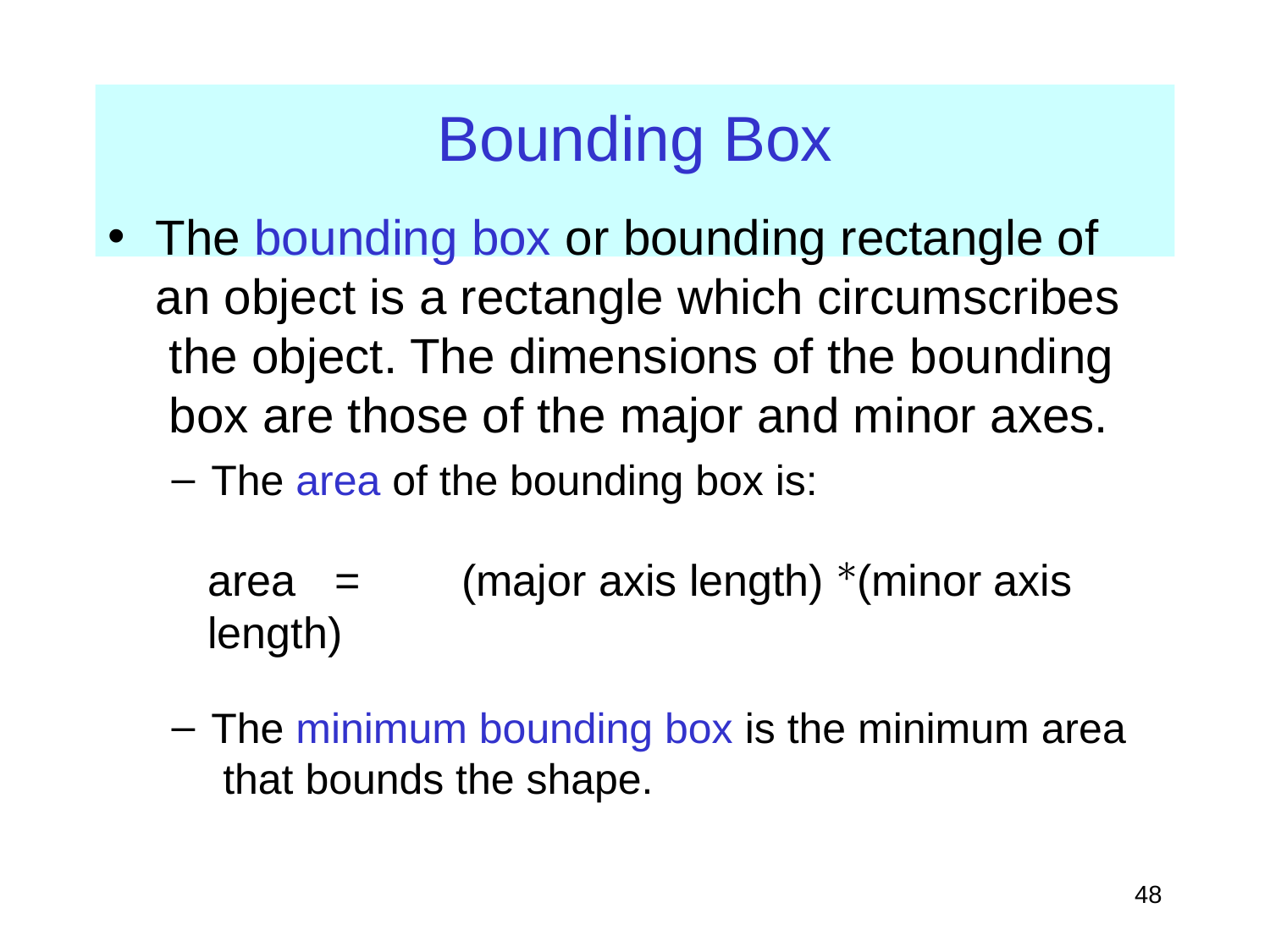

# Bounding Box
The bounding box or bounding rectangle of  an object is a rectangle which circumscribes  the object. The dimensions of the bounding  box are those of the major and minor axes.
The area of the bounding box is:

area	=	(major axis length) *(minor axis length)
The minimum bounding box is the minimum area  that bounds the shape.
48